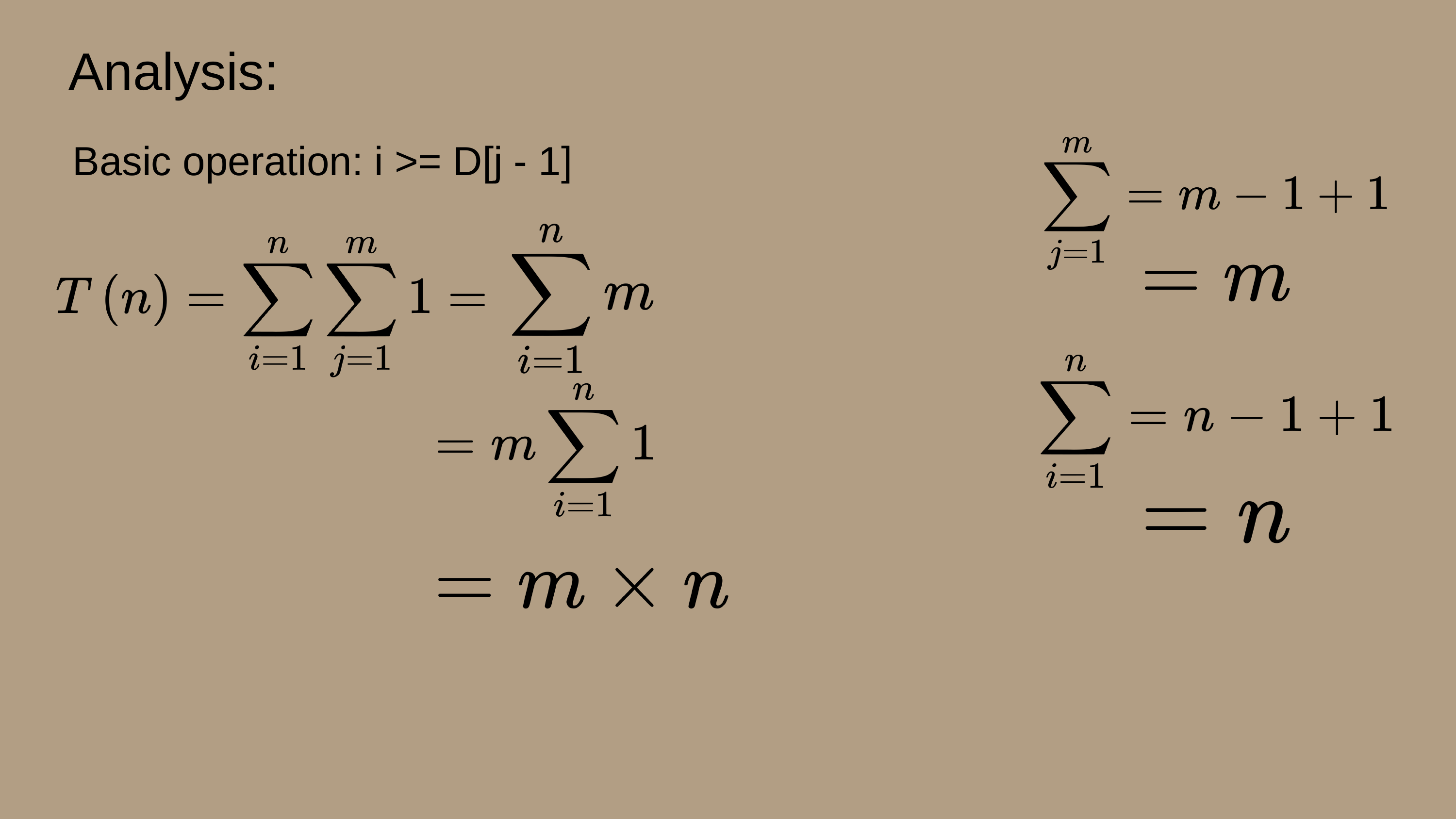

Analysis:
Basic operation: i >= D[j - 1]